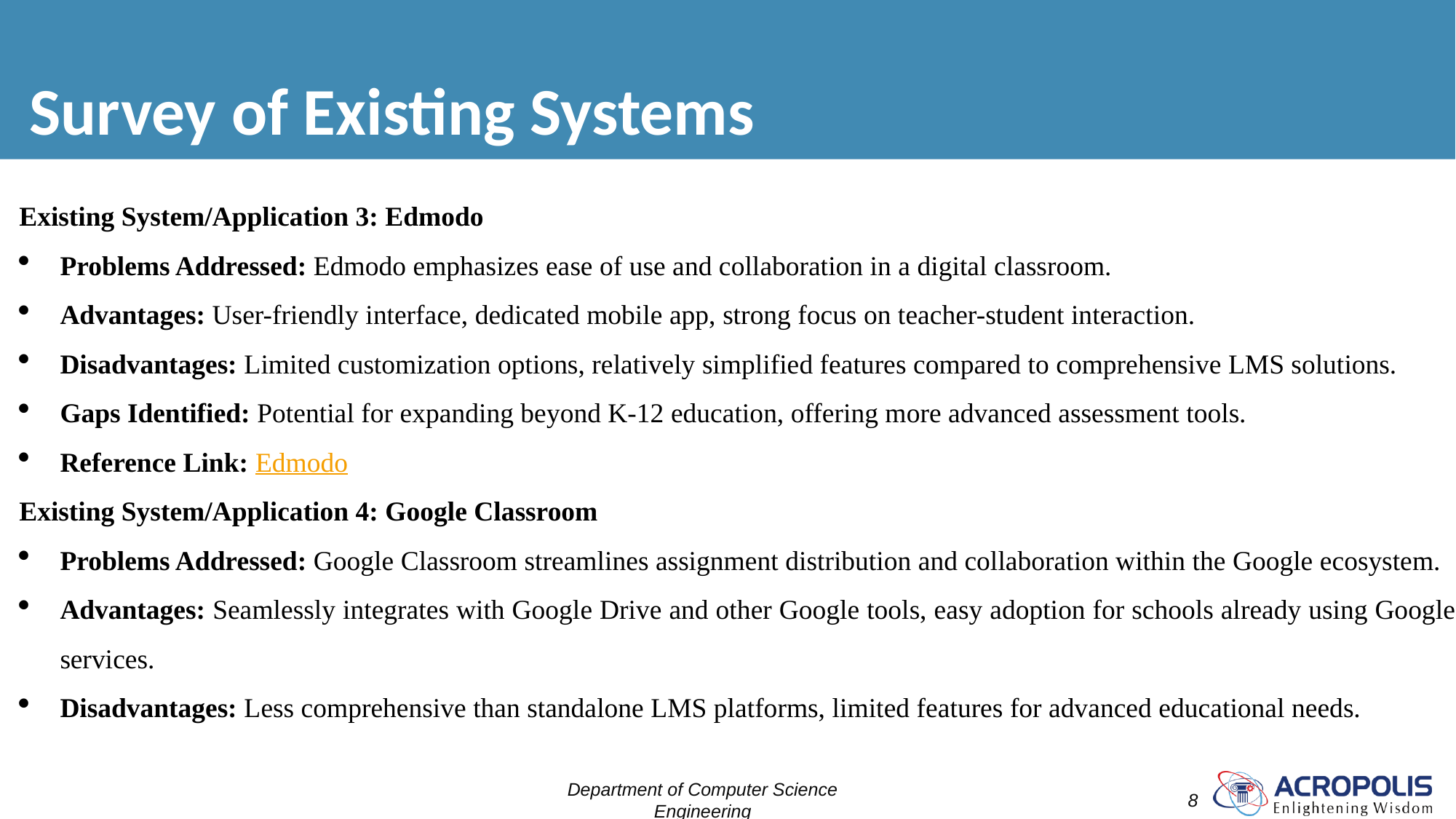

# Survey of Existing Systems
Existing System/Application 3: Edmodo
Problems Addressed: Edmodo emphasizes ease of use and collaboration in a digital classroom.
Advantages: User-friendly interface, dedicated mobile app, strong focus on teacher-student interaction.
Disadvantages: Limited customization options, relatively simplified features compared to comprehensive LMS solutions.
Gaps Identified: Potential for expanding beyond K-12 education, offering more advanced assessment tools.
Reference Link: Edmodo
Existing System/Application 4: Google Classroom
Problems Addressed: Google Classroom streamlines assignment distribution and collaboration within the Google ecosystem.
Advantages: Seamlessly integrates with Google Drive and other Google tools, easy adoption for schools already using Google services.
Disadvantages: Less comprehensive than standalone LMS platforms, limited features for advanced educational needs.

Department of Computer Science Engineering
8